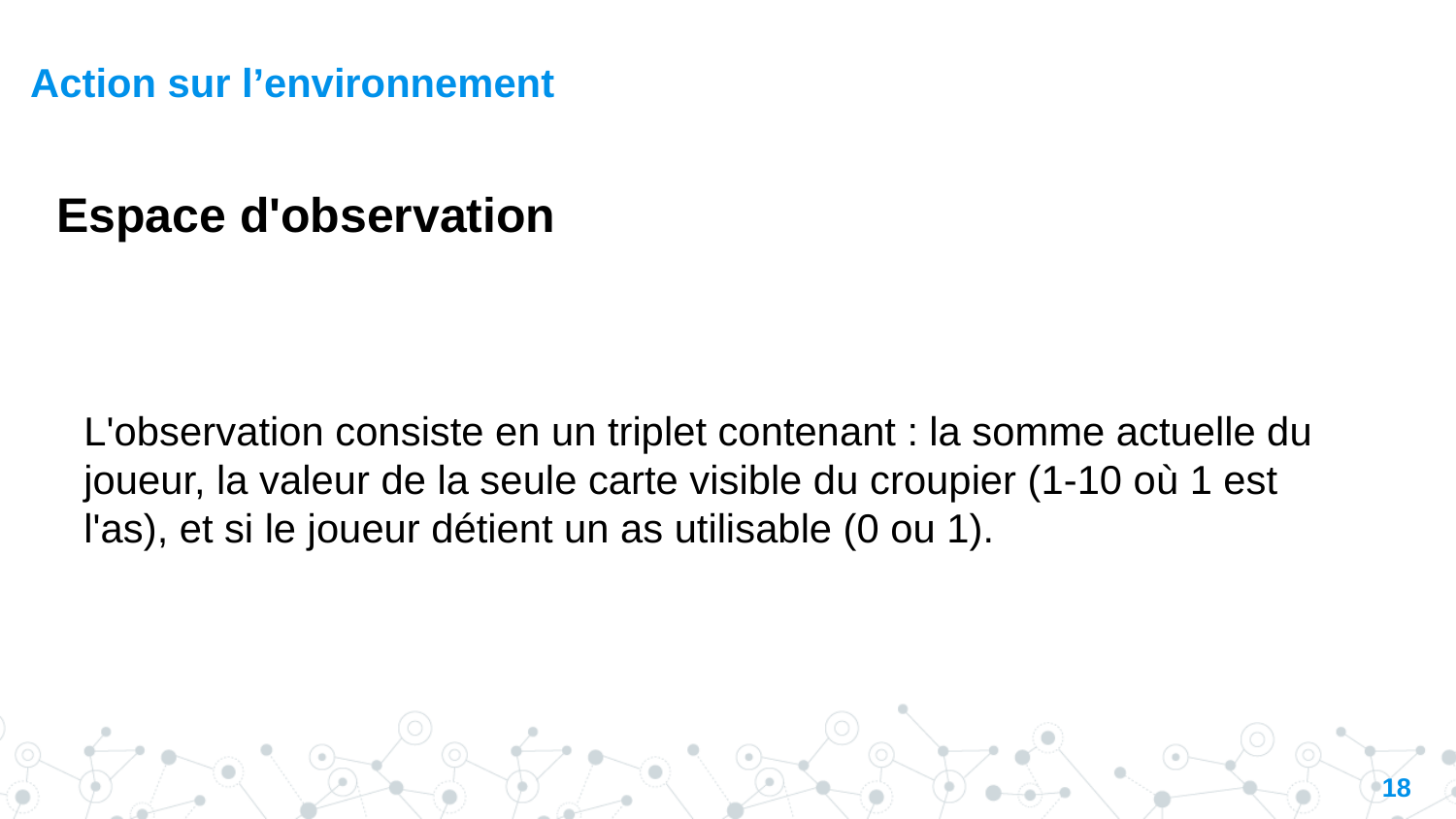

Action sur l’environnement
Espace d'observation
L'observation consiste en un triplet contenant : la somme actuelle du joueur, la valeur de la seule carte visible du croupier (1-10 où 1 est l'as), et si le joueur détient un as utilisable (0 ou 1).
18